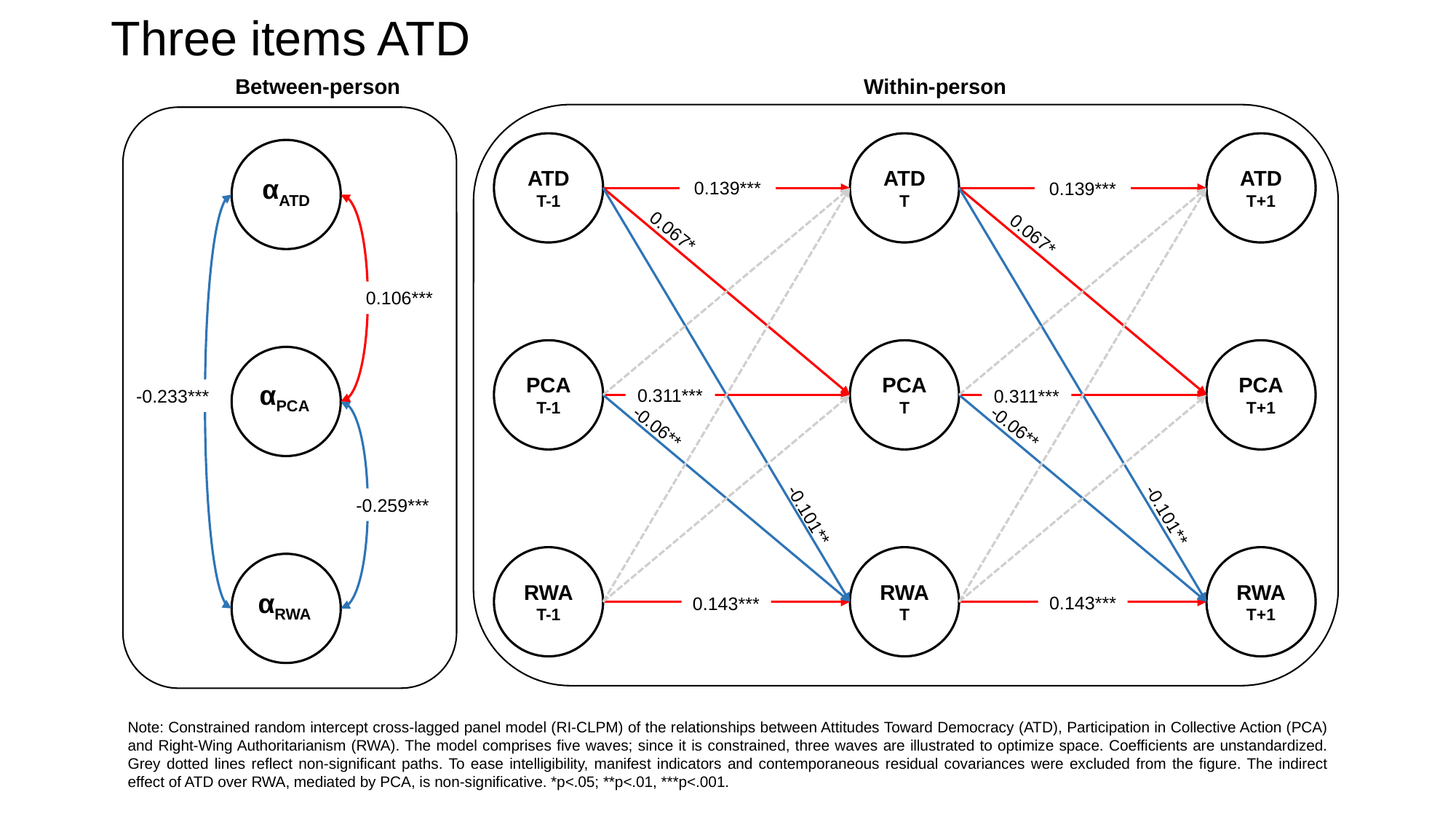

# Three items ATD
Between-person
Within-person

ATD
T-1
ATD
T
ATD
T+1
αATD
0.139***
0.139***
0.067*
0.067*
0.106***

PCA
T-1
PCA
T
PCA
T+1
αPCA
0.311***
-0.233***
0.311***
-0.06**
-0.06**
-0.259***
-0.101**
-0.101**

RWA
T-1
RWA
T
RWA
T+1
αRWA
0.143***
0.143***
Note: Constrained random intercept cross-lagged panel model (RI-CLPM) of the relationships between Attitudes Toward Democracy (ATD), Participation in Collective Action (PCA) and Right-Wing Authoritarianism (RWA). The model comprises five waves; since it is constrained, three waves are illustrated to optimize space. Coefficients are unstandardized. Grey dotted lines reflect non-significant paths. To ease intelligibility, manifest indicators and contemporaneous residual covariances were excluded from the figure. The indirect effect of ATD over RWA, mediated by PCA, is non-significative. *p<.05; **p<.01, ***p<.001.